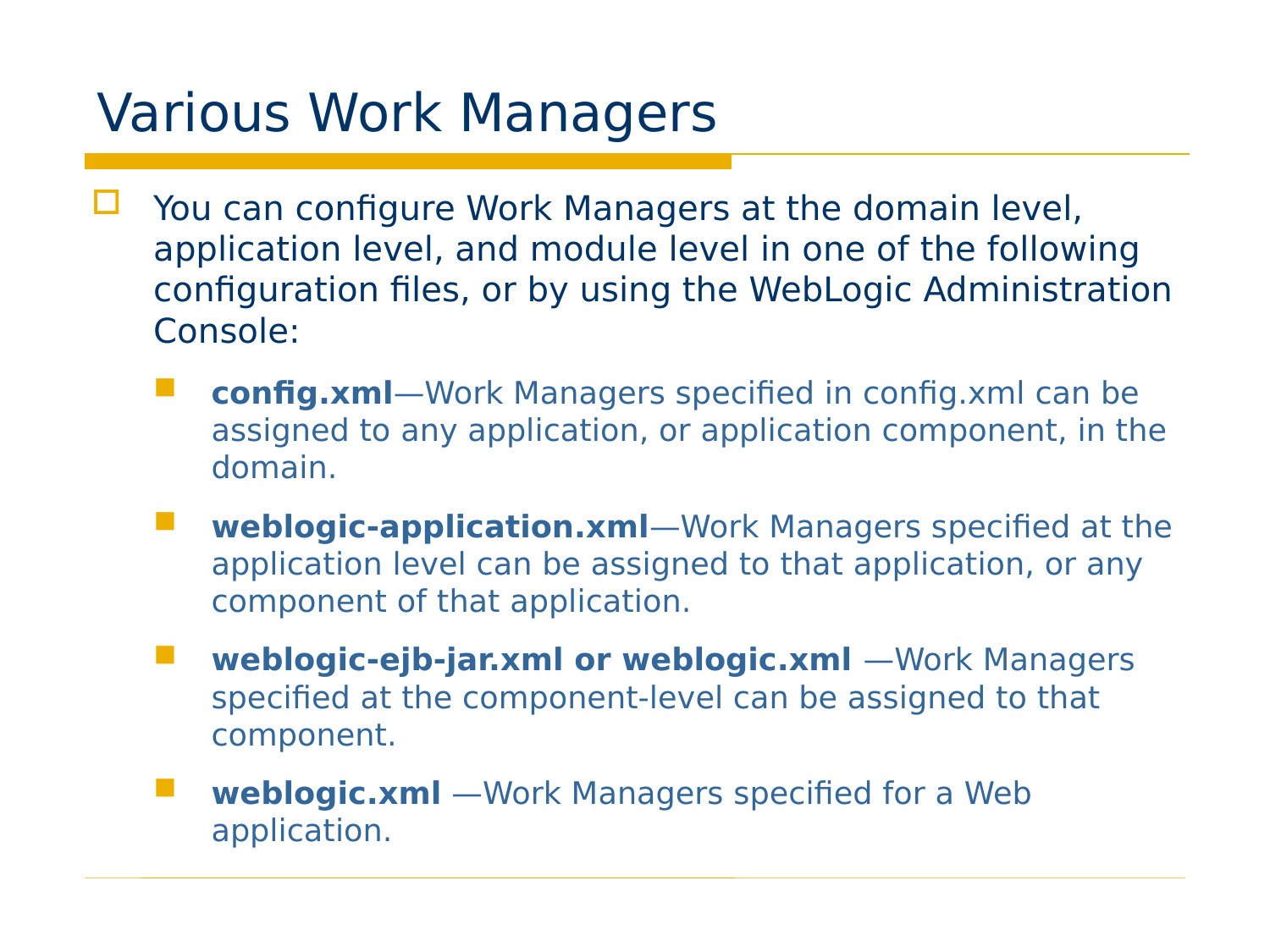

# Various Work Managers
You can configure Work Managers at the domain level, application level, and module level in one of the following configuration files, or by using the WebLogic Administration Console:
config.xml—Work Managers specified in config.xml can be assigned to any application, or application component, in the domain.
weblogic-application.xml—Work Managers specified at the application level can be assigned to that application, or any component of that application.
weblogic-ejb-jar.xml or weblogic.xml —Work Managers specified at the component-level can be assigned to that component.
weblogic.xml —Work Managers specified for a Web application.